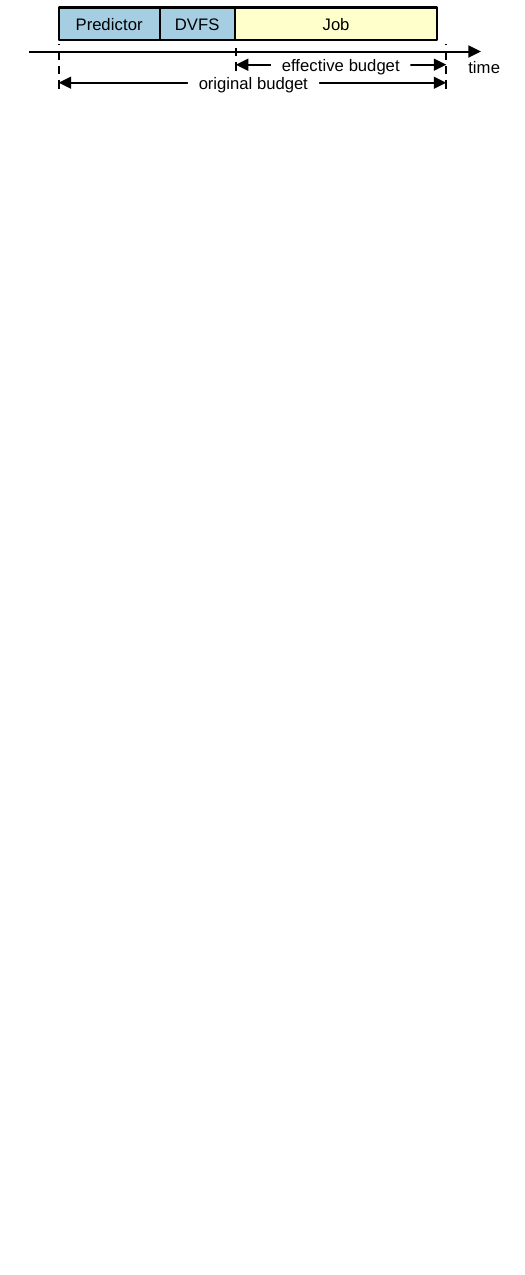

Predictor
DVFS
Job
time
effective budget
original budget